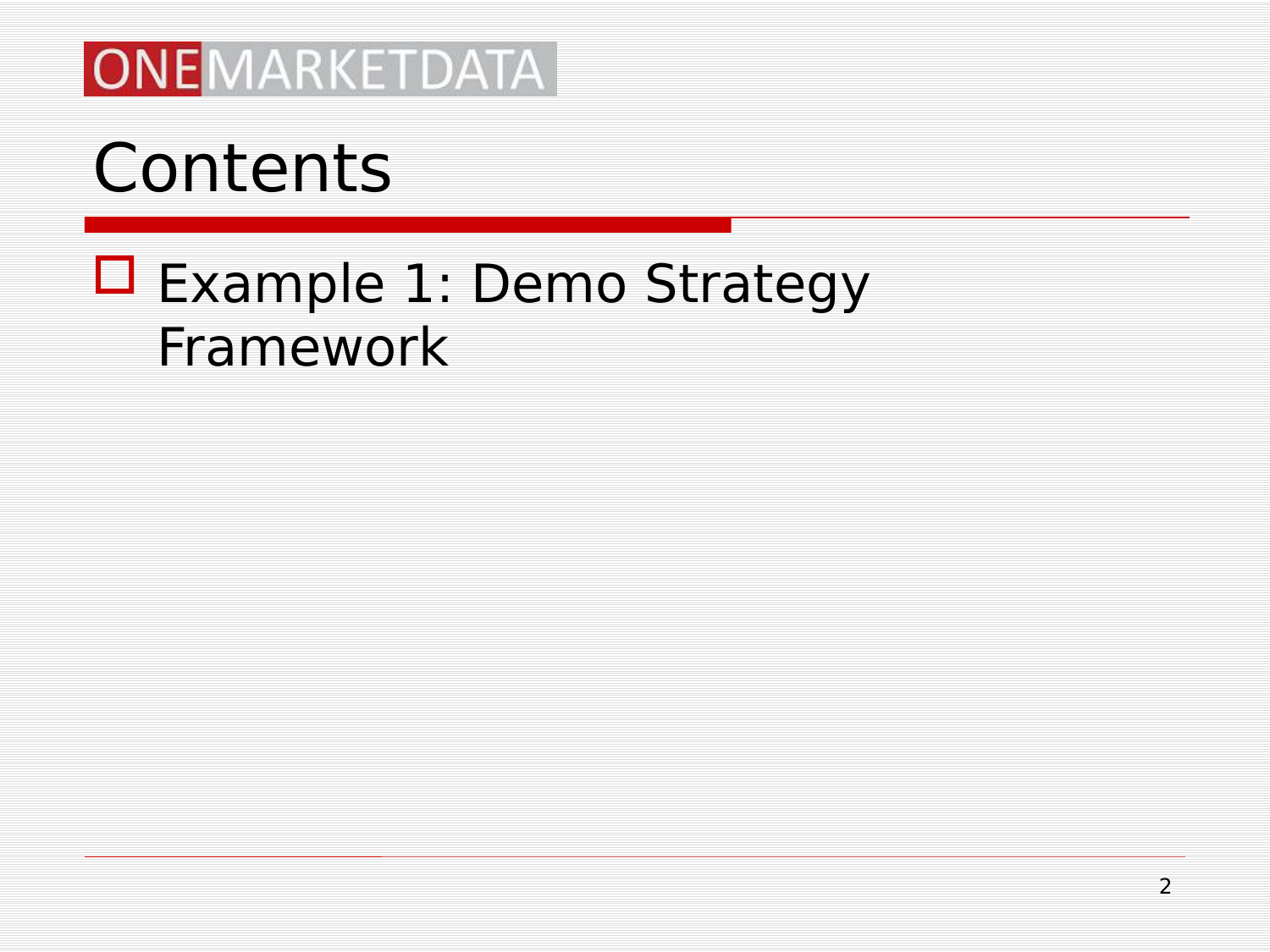

# Contents
Example 1: Demo Strategy Framework
2